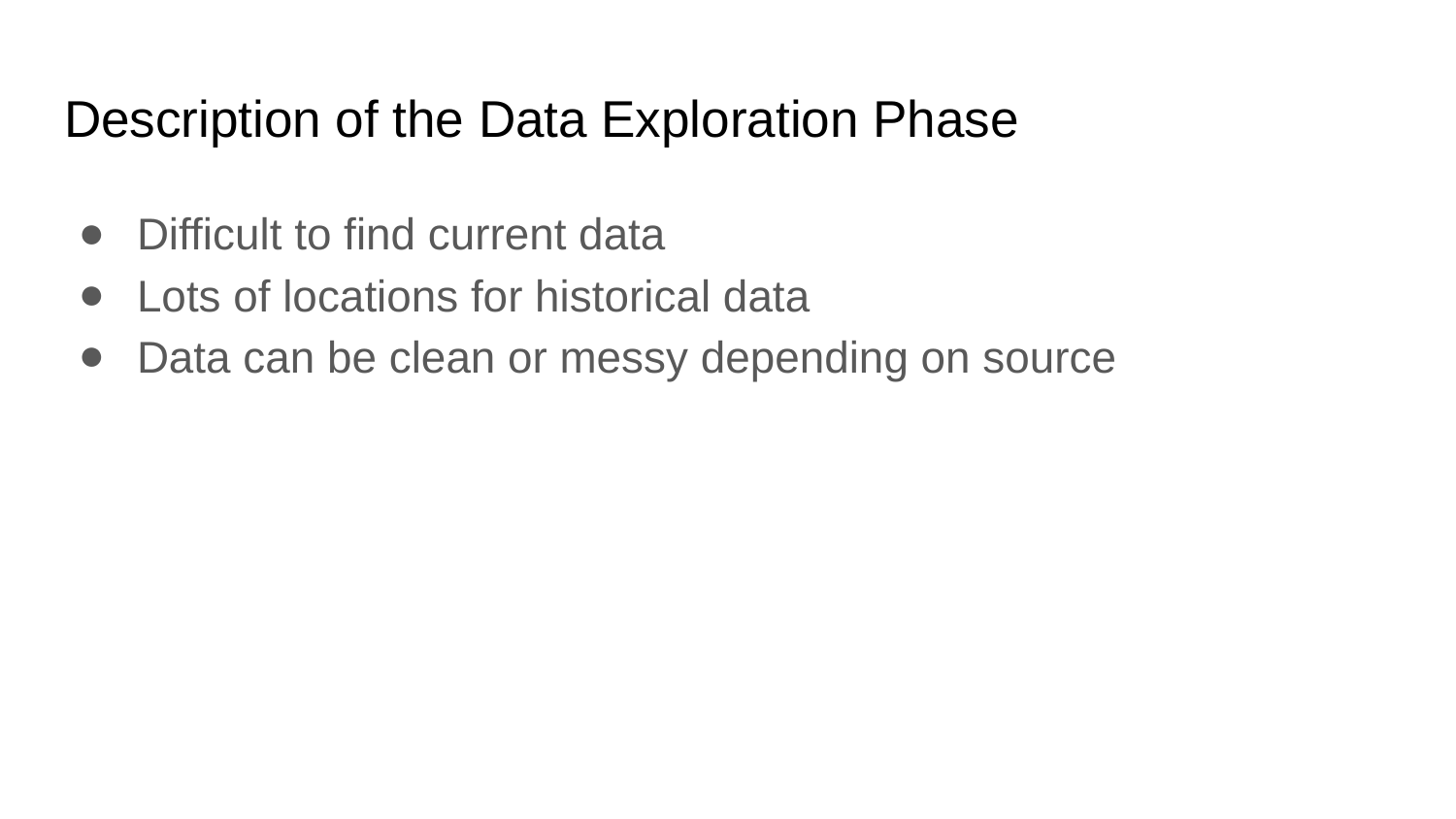

# Description of the Data Exploration Phase
Difficult to find current data
Lots of locations for historical data
Data can be clean or messy depending on source